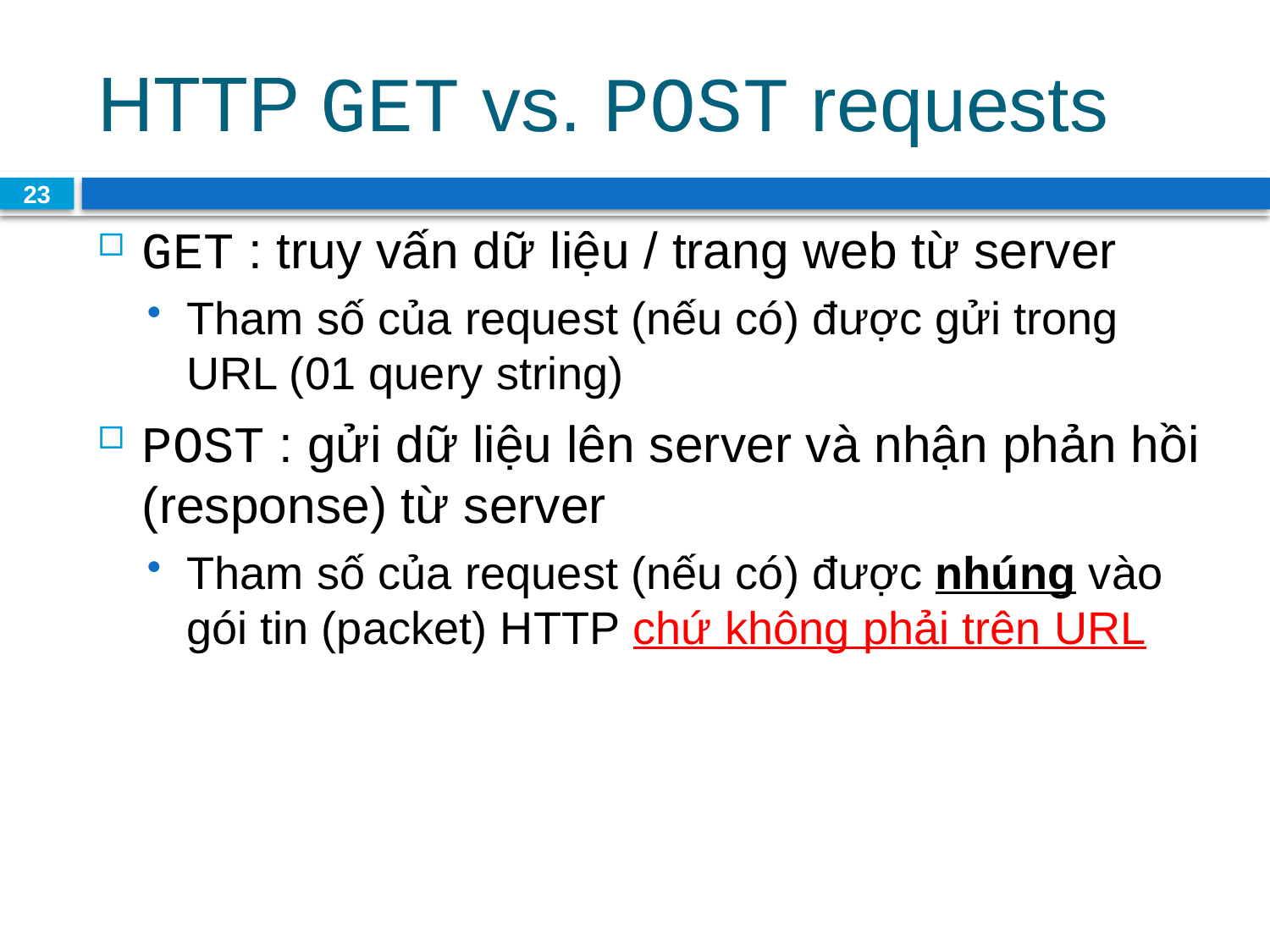

# HTTP GET vs. POST requests
23
GET : truy vấn dữ liệu / trang web từ server
Tham số của request (nếu có) được gửi trong URL (01 query string)
POST : gửi dữ liệu lên server và nhận phản hồi (response) từ server
Tham số của request (nếu có) được nhúng vào gói tin (packet) HTTP chứ không phải trên URL